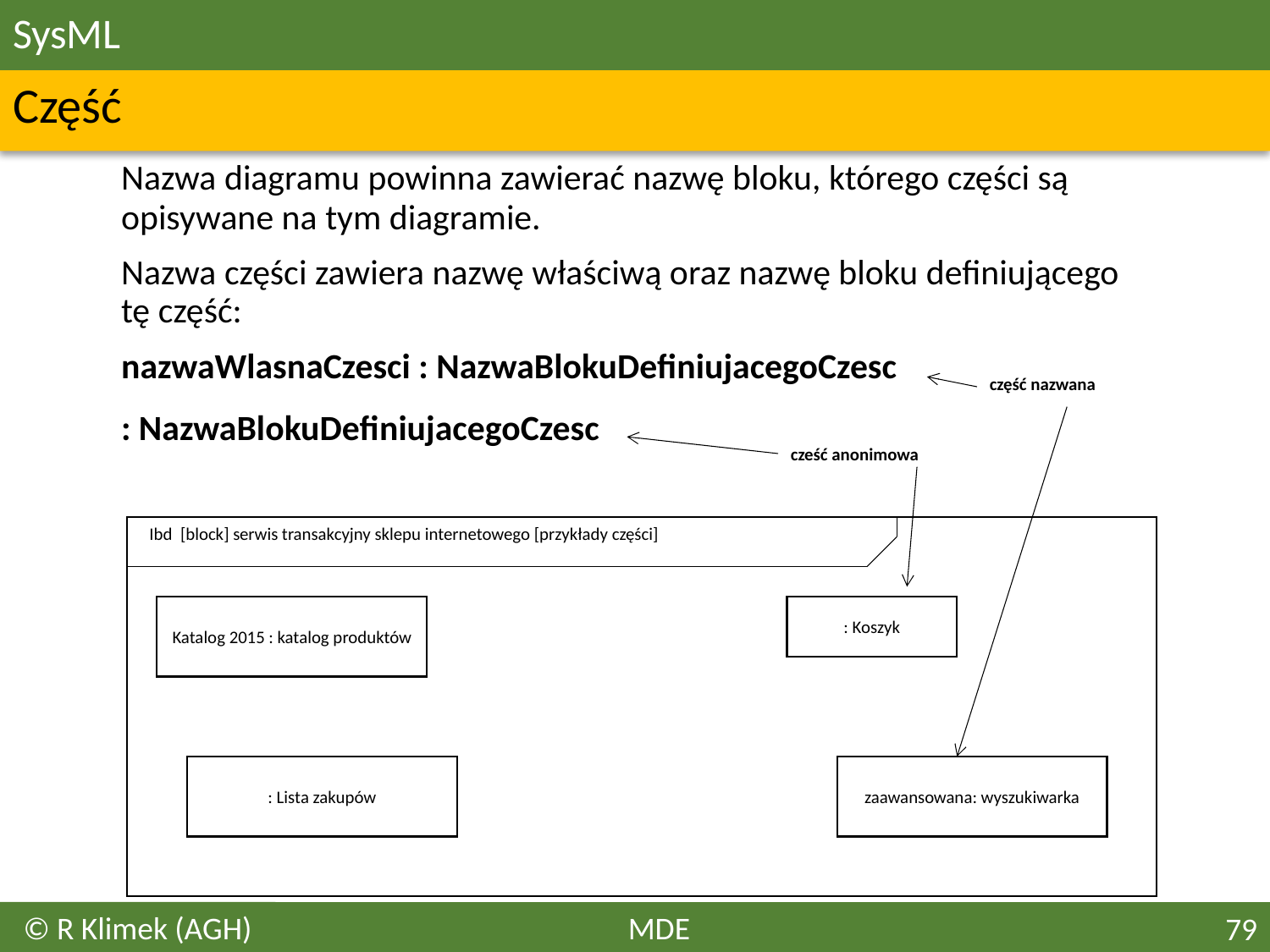

# SysML
Część
	Nazwa diagramu powinna zawierać nazwę bloku, którego części są opisywane na tym diagramie.
	Nazwa części zawiera nazwę właściwą oraz nazwę bloku definiującego tę część:
	nazwaWlasnaCzesci : NazwaBlokuDefiniujacegoCzesc
	: NazwaBlokuDefiniujacegoCzesc
część nazwana
cześć anonimowa

Ibd  [block] serwis transakcyjny sklepu internetowego [przykłady części]
Katalog 2015 : katalog produktów
: Koszyk
: Lista zakupów
zaawansowana: wyszukiwarka
© R Klimek (AGH)
MDE
79